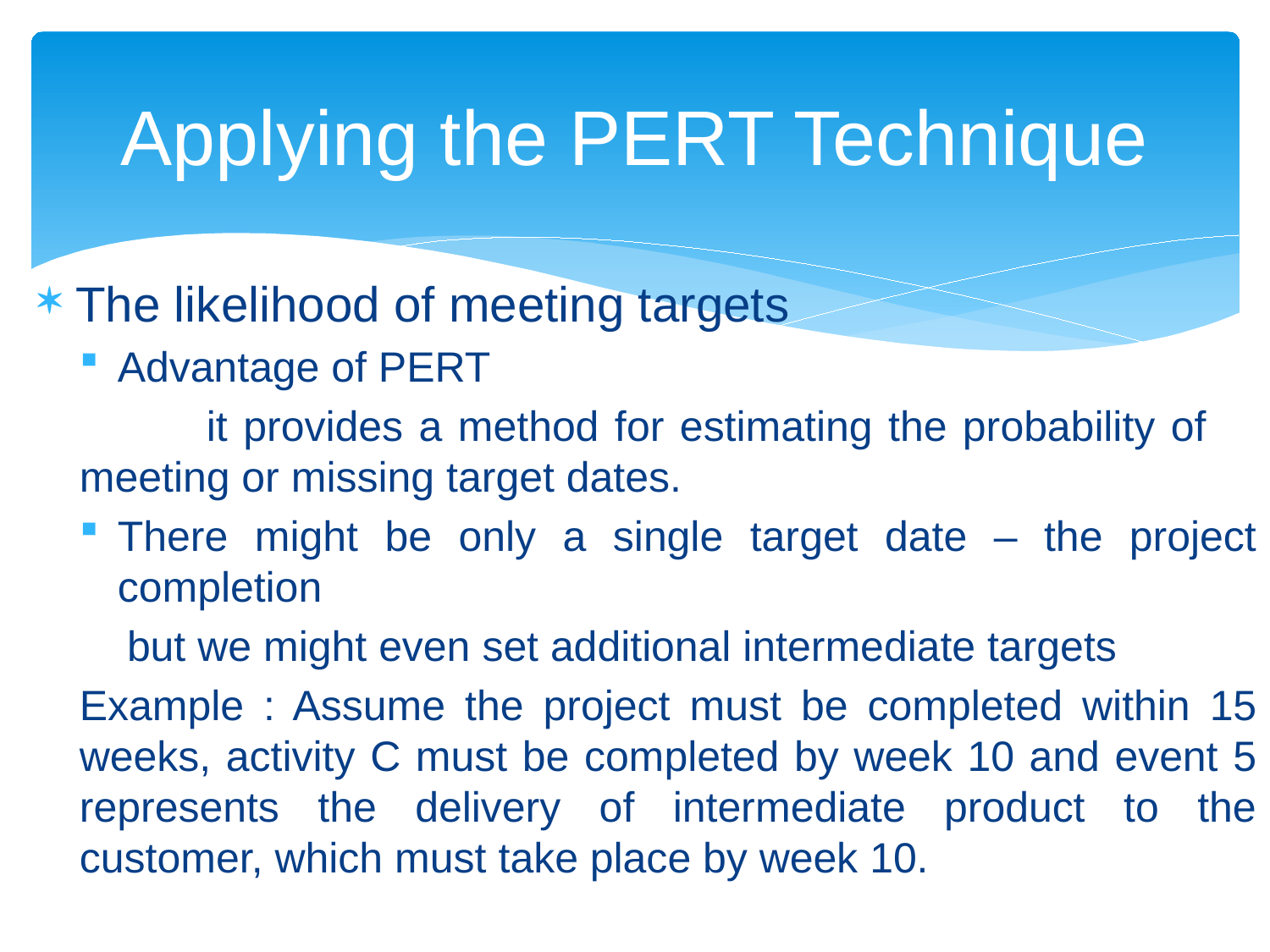

# Applying the PERT Technique
The likelihood of meeting targets
Advantage of PERT
	it provides a method for estimating the probability of 	meeting or missing target dates.
There might be only a single target date – the project completion
    but we might even set additional intermediate targets
Example : Assume the project must be completed within 15 weeks, activity C must be completed by week 10 and event 5 represents the delivery of intermediate product to the customer, which must take place by week 10.